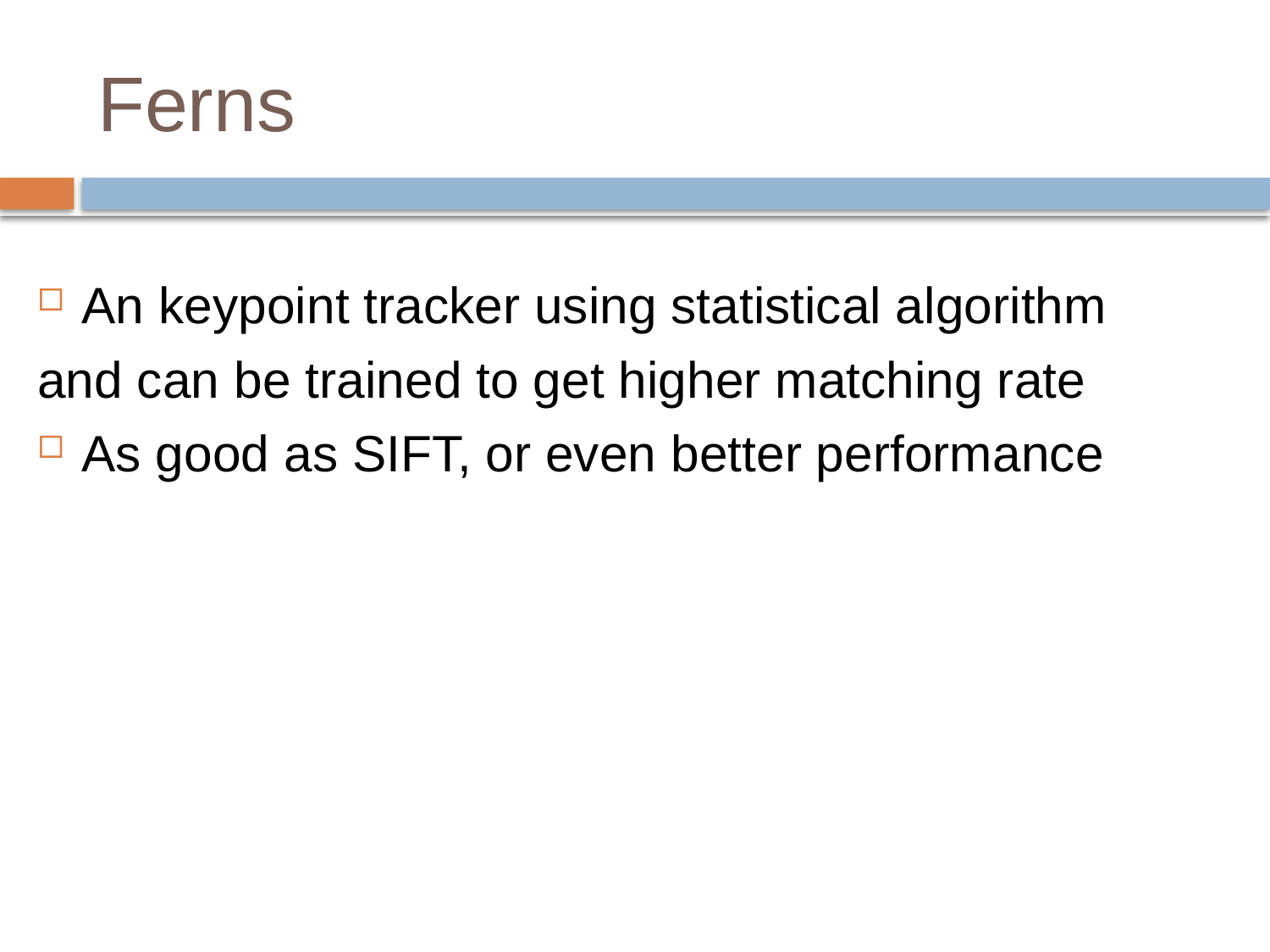

# Ferns

An keypoint tracker using statistical algorithm
and can be trained to get higher matching rate
As good as SIFT, or even better performance